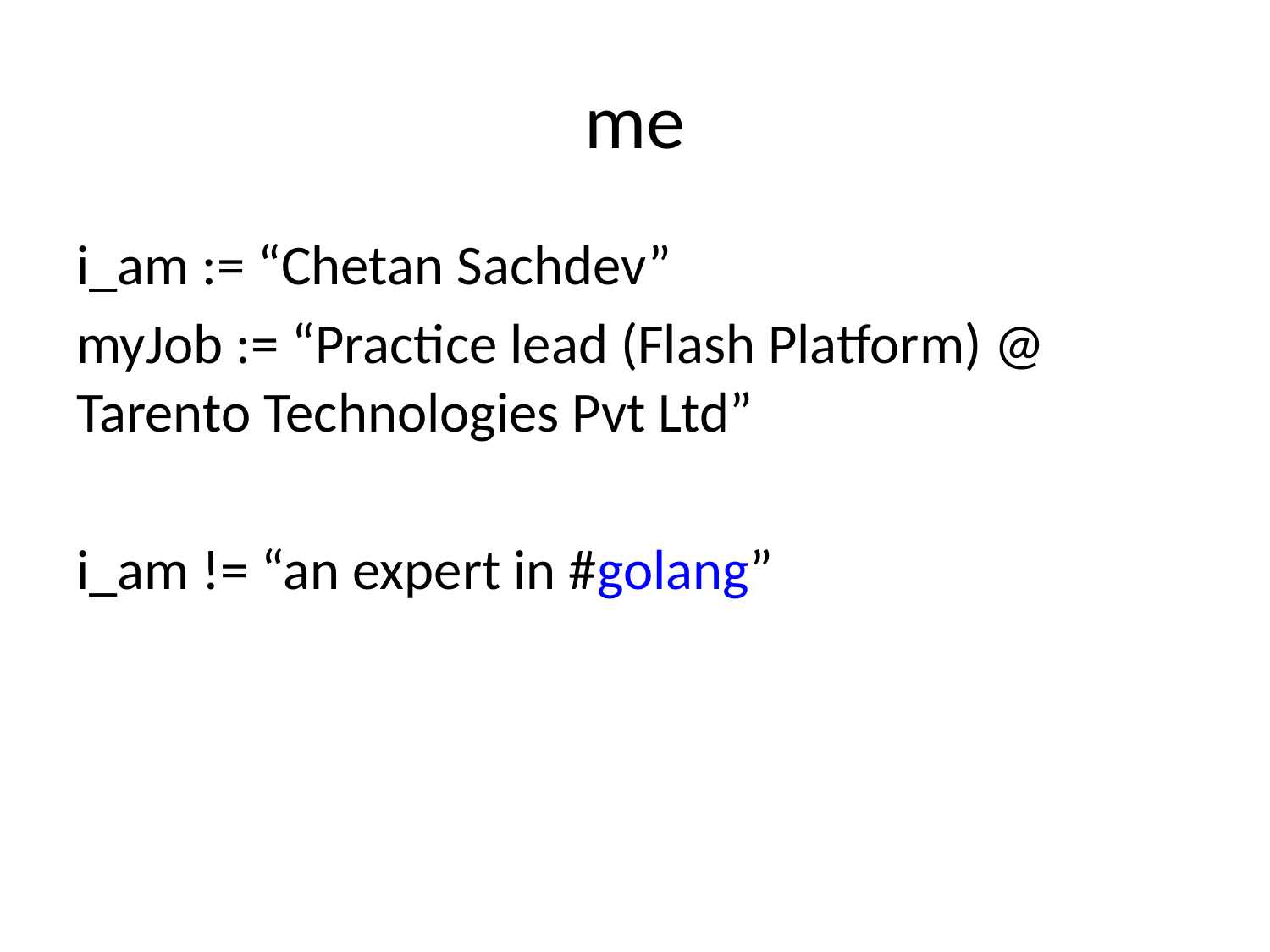

# me
i_am := “Chetan Sachdev”
myJob := “Practice lead (Flash Platform) @ Tarento Technologies Pvt Ltd”

i_am != “an expert in #golang”